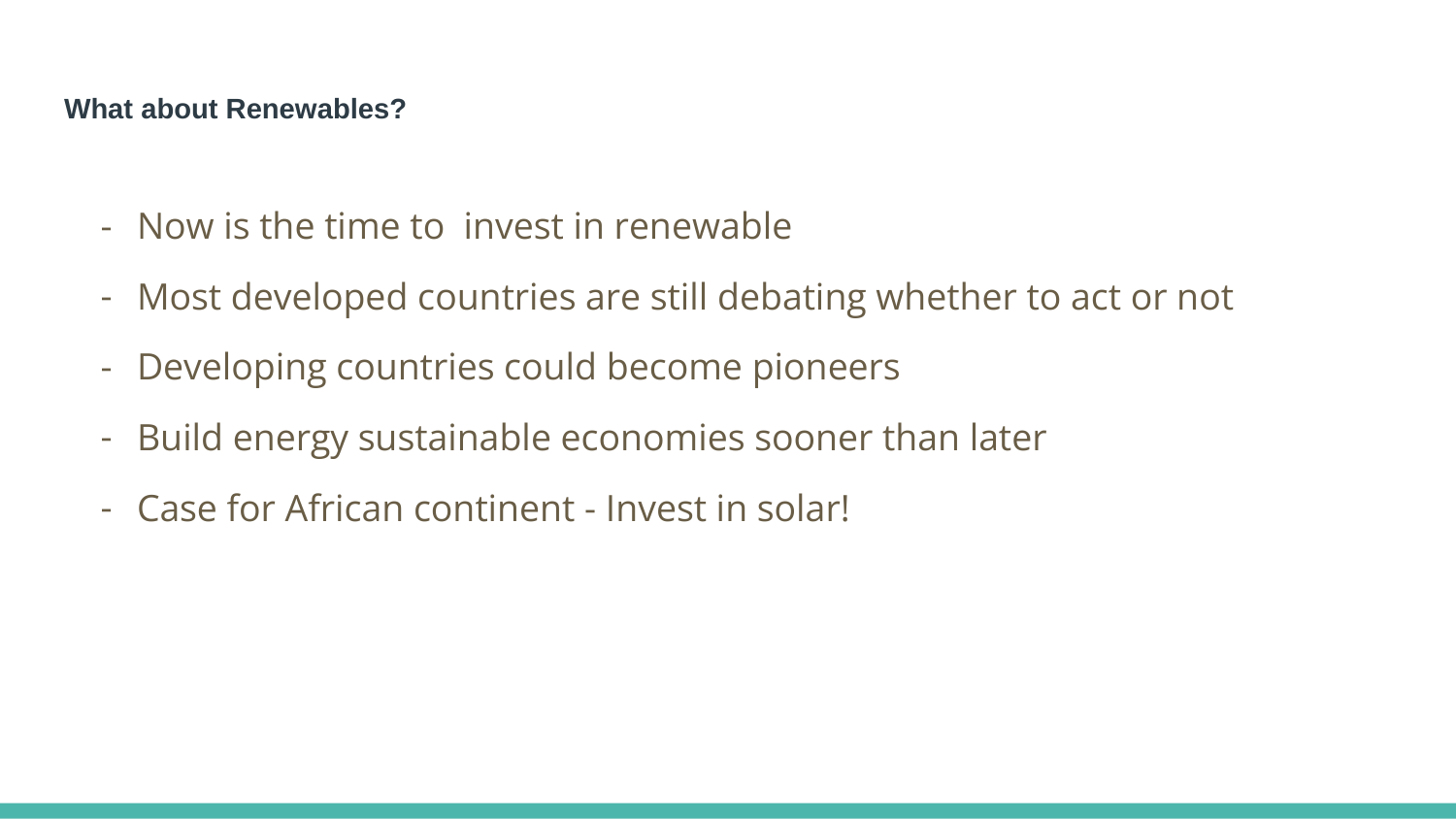

# What about Renewables?
Now is the time to  invest in renewable
Most developed countries are still debating whether to act or not
Developing countries could become pioneers
Build energy sustainable economies sooner than later
Case for African continent - Invest in solar!